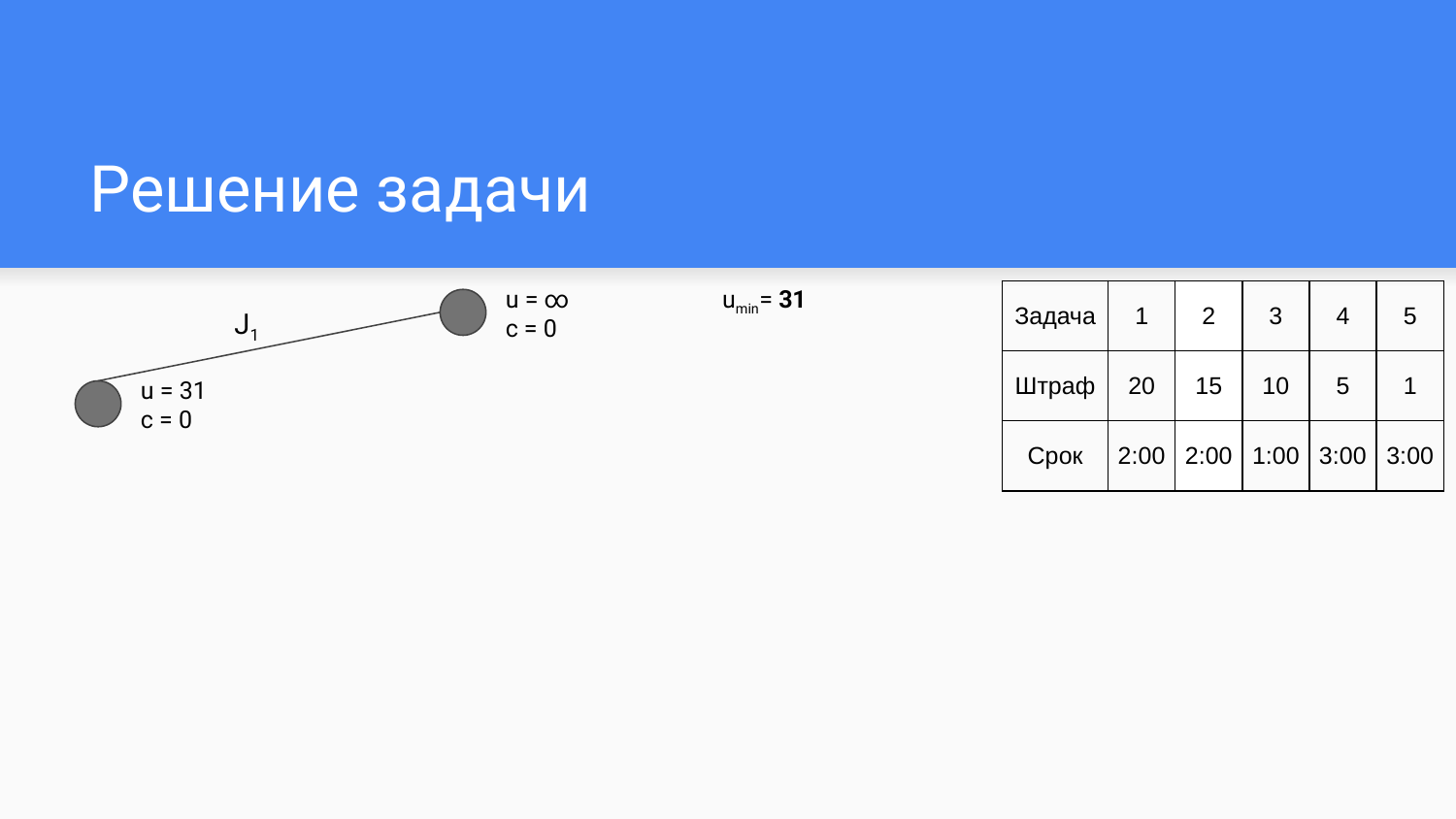

# Решение задачи
u = ∞
с = 0
umin= 31
| Задача | 1 | 2 | 3 | 4 | 5 |
| --- | --- | --- | --- | --- | --- |
| Штраф | 20 | 15 | 10 | 5 | 1 |
| Срок | 2:00 | 2:00 | 1:00 | 3:00 | 3:00 |

J1
u = 31
с = 0